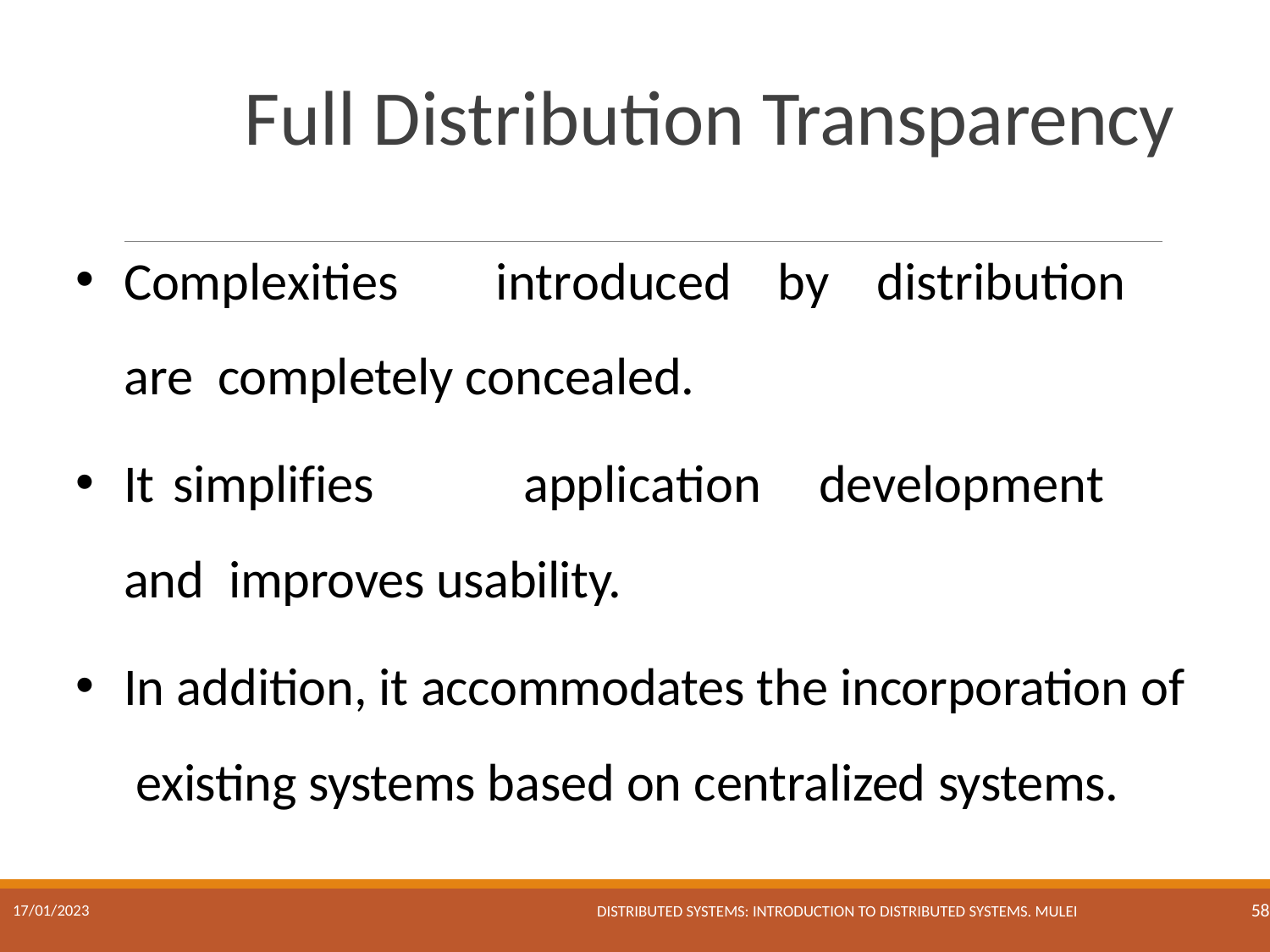

# Full Distribution Transparency
Complexities	introduced	by	distribution	are  completely concealed.
It	simplifies	application	development	and  improves usability.
In addition, it accommodates the incorporation of  existing systems based on centralized systems.
Distributed Systems: Introduction to Distributed Systems. Mulei
17/01/2023
58